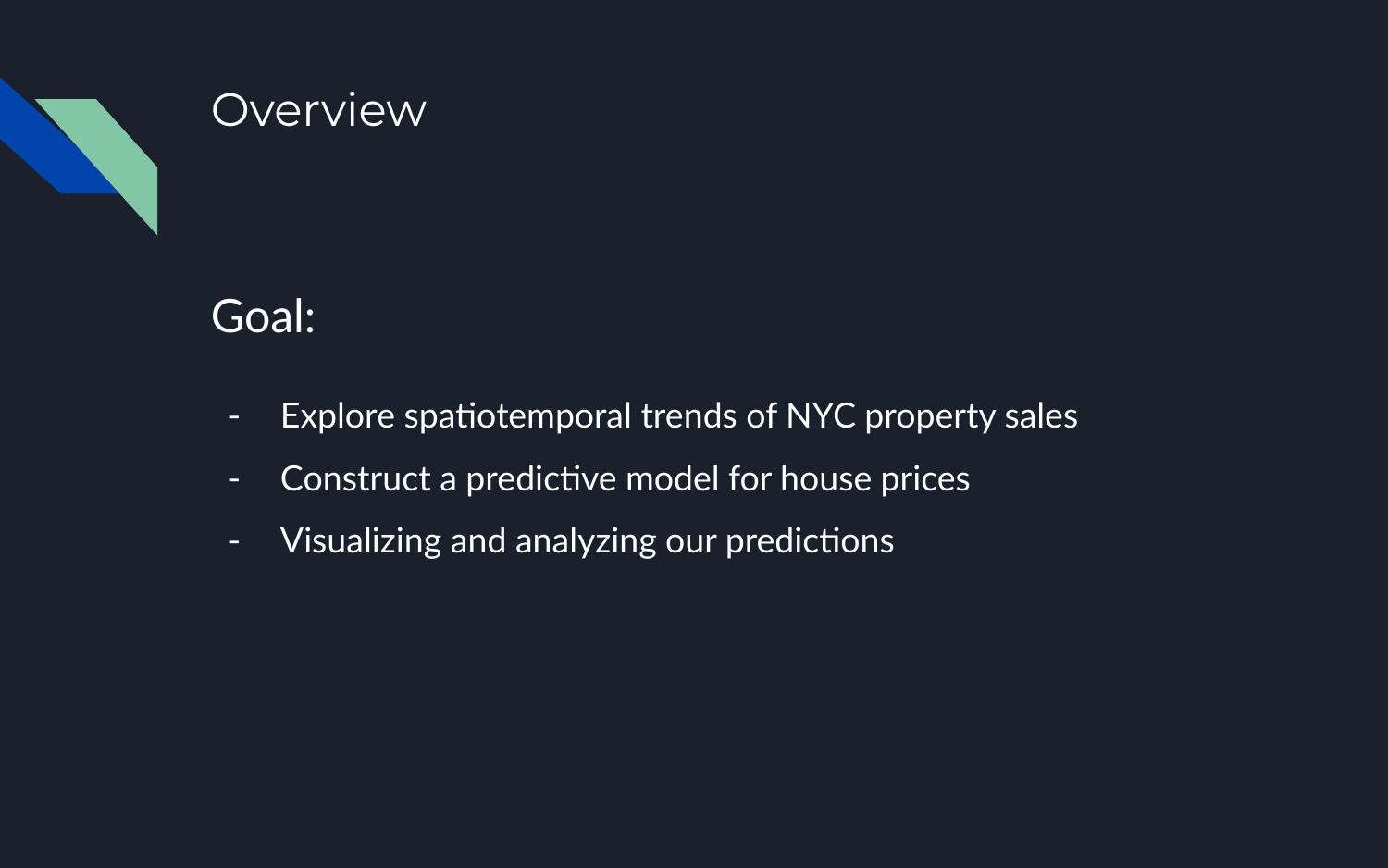

# Overview
Goal:
Explore spatiotemporal trends of NYC property sales
Construct a predictive model for house prices
Visualizing and analyzing our predictions